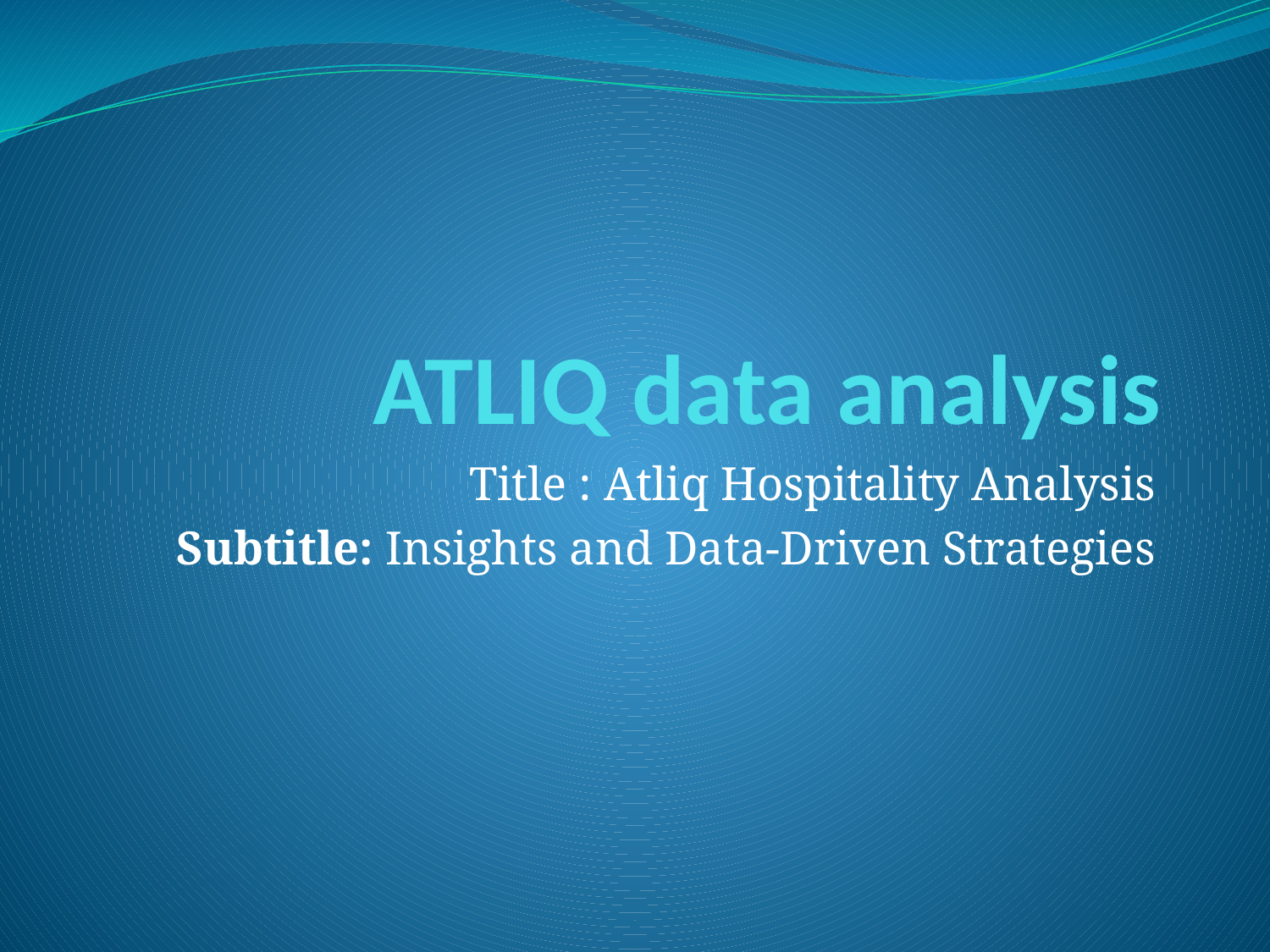

# ATLIQ data analysis
Title : Atliq Hospitality Analysis
Subtitle: Insights and Data-Driven Strategies